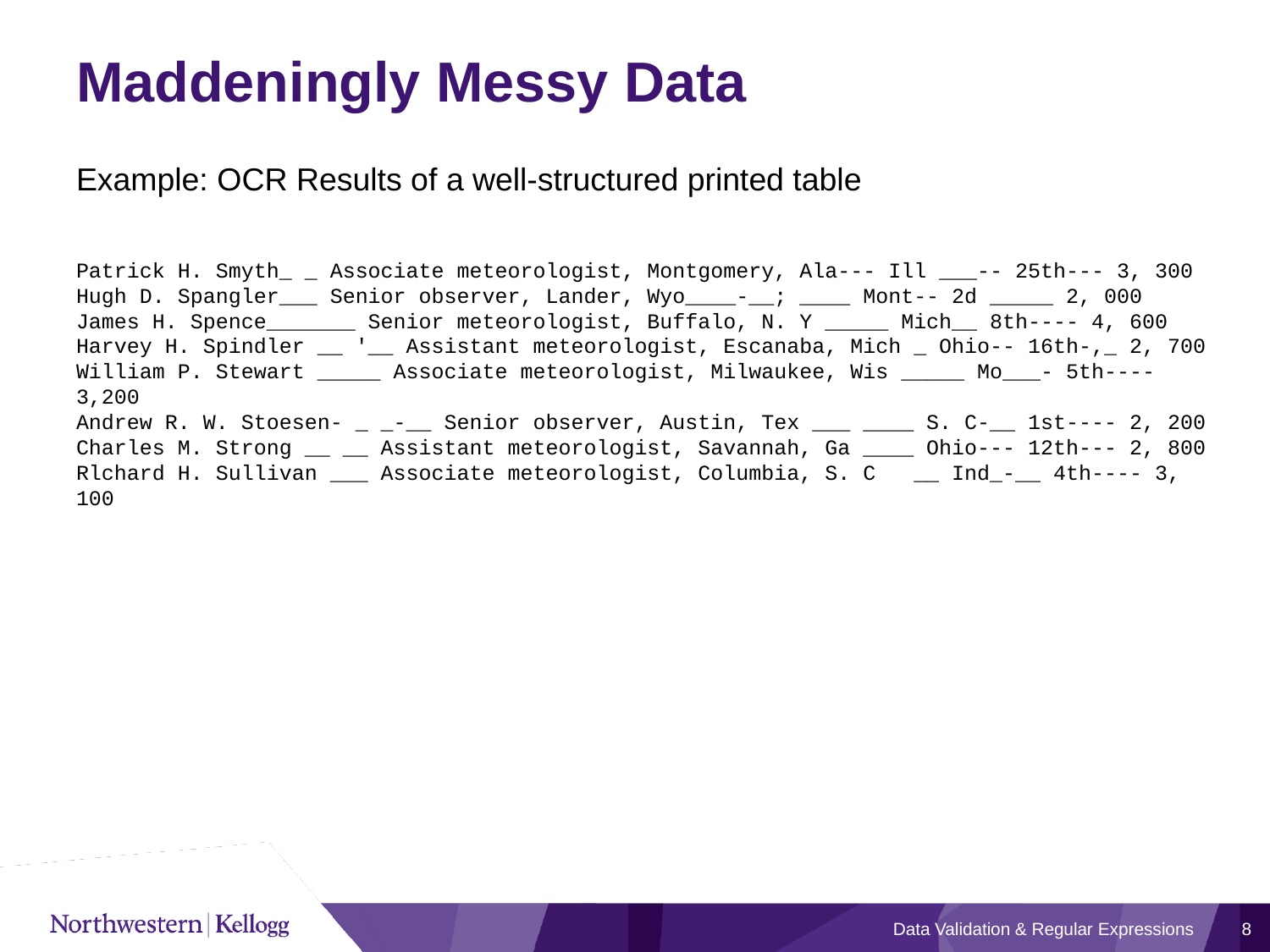

# Maddeningly Messy Data
Example: OCR Results of a well-structured printed table
Patrick H. Smyth_ _ Associate meteorologist, Montgomery, Ala--- Ill ___-- 25th--- 3, 300
Hugh D. Spangler___ Senior observer, Lander, Wyo____-__; ____ Mont-- 2d _____ 2, 000
James H. Spence_______ Senior meteorologist, Buffalo, N. Y _____ Mich__ 8th---- 4, 600
Harvey H. Spindler __ '__ Assistant meteorologist, Escanaba, Mich _ Ohio-- 16th-,_ 2, 700
William P. Stewart _____ Associate meteorologist, Milwaukee, Wis _____ Mo___- 5th---- 3,200
Andrew R. W. Stoesen- _ _-__ Senior observer, Austin, Tex ___ ____ S. C-__ 1st---- 2, 200
Charles M. Strong __ __ Assistant meteorologist, Savannah, Ga ____ Ohio--- 12th--- 2, 800
Rlchard H. Sullivan ___ Associate meteorologist, Columbia, S. C   __ Ind_-__ 4th---- 3, 100

Data Validation & Regular Expressions
8